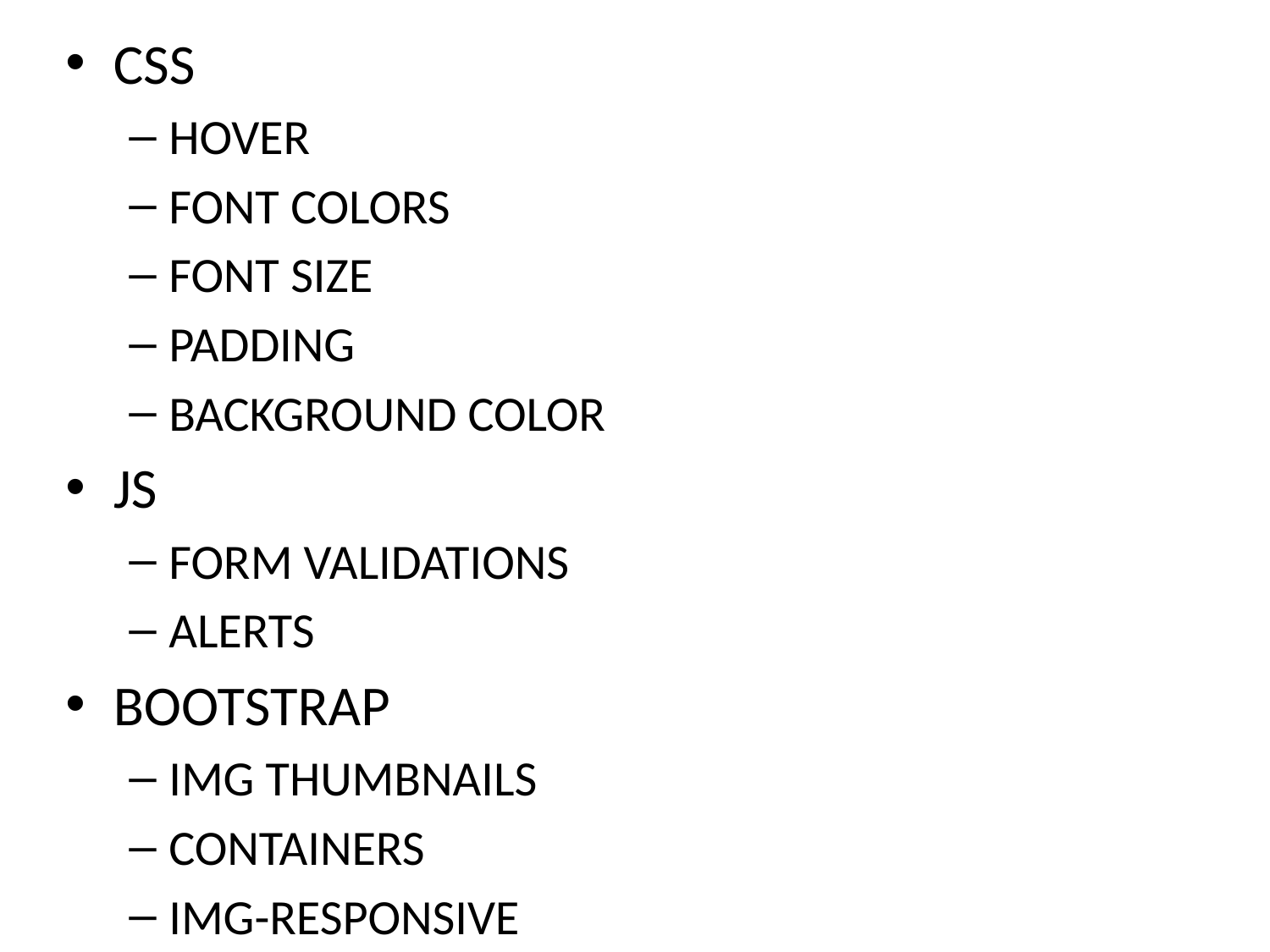

CSS
HOVER
FONT COLORS
FONT SIZE
PADDING
BACKGROUND COLOR
JS
FORM VALIDATIONS
ALERTS
BOOTSTRAP
IMG THUMBNAILS
CONTAINERS
IMG-RESPONSIVE

#